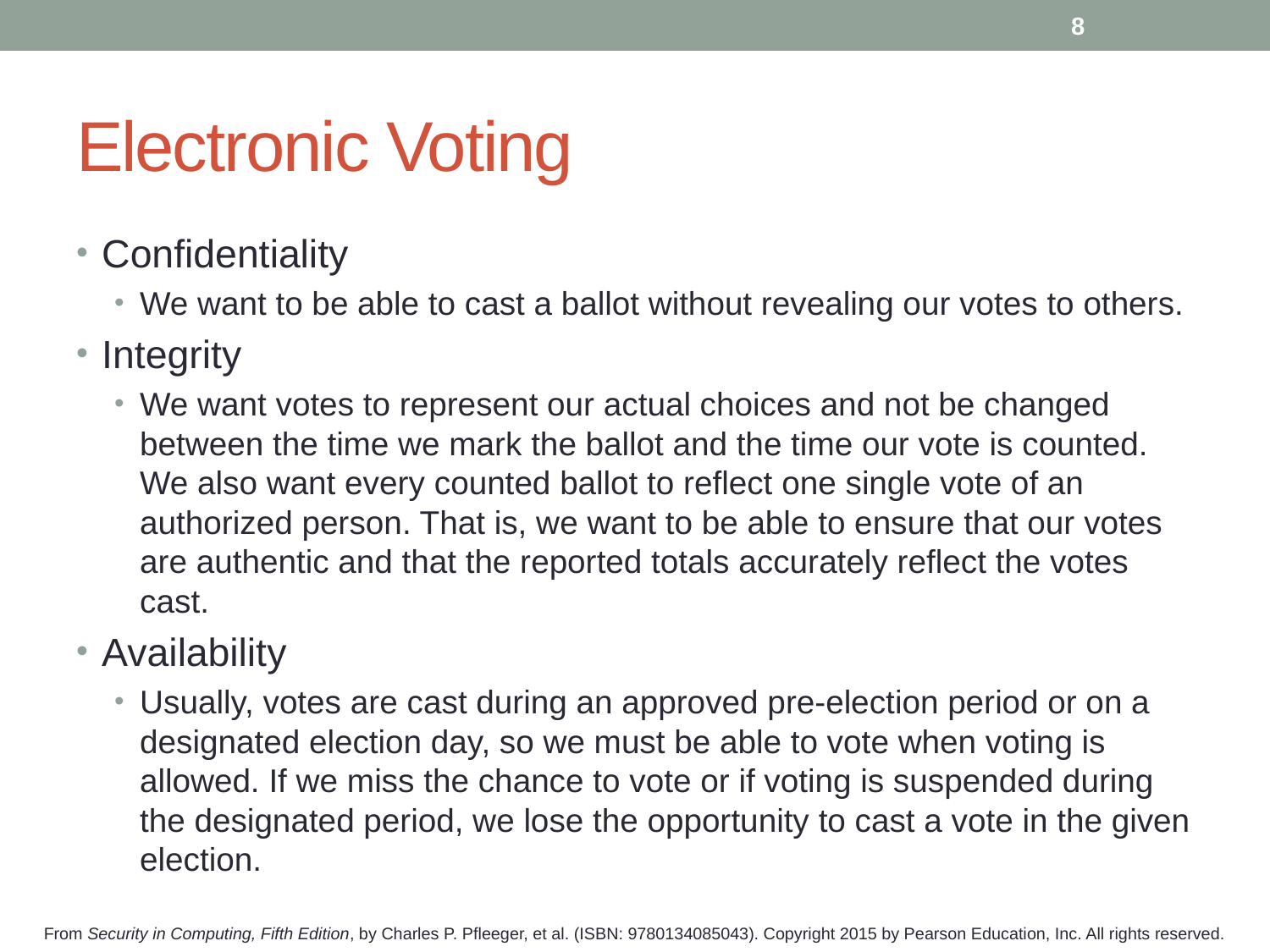

8
# Electronic Voting
Confidentiality
We want to be able to cast a ballot without revealing our votes to others.
Integrity
We want votes to represent our actual choices and not be changed between the time we mark the ballot and the time our vote is counted. We also want every counted ballot to reflect one single vote of an authorized person. That is, we want to be able to ensure that our votes are authentic and that the reported totals accurately reflect the votes cast.
Availability
Usually, votes are cast during an approved pre-election period or on a designated election day, so we must be able to vote when voting is allowed. If we miss the chance to vote or if voting is suspended during the designated period, we lose the opportunity to cast a vote in the given election.